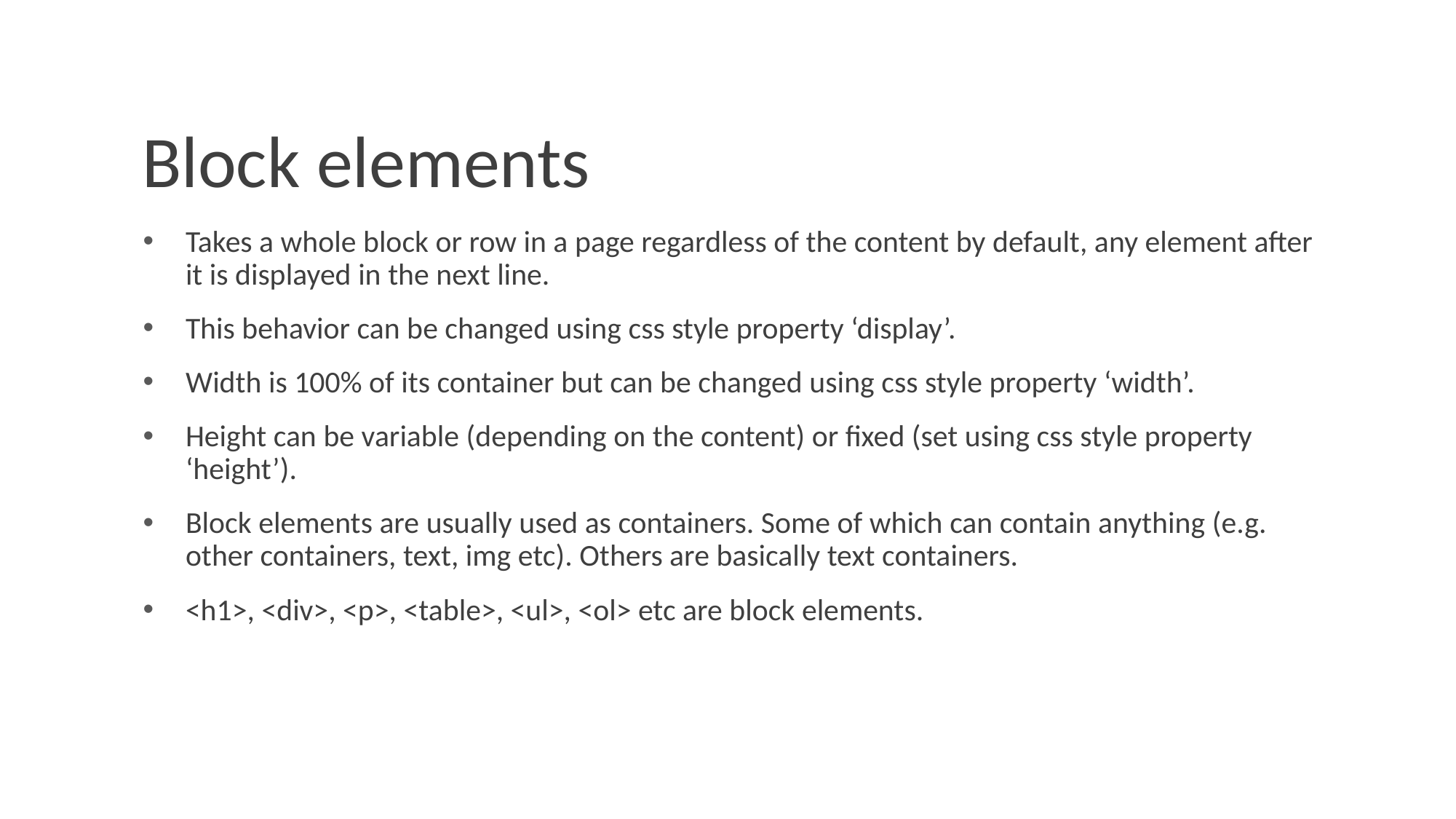

# Block elements
Takes a whole block or row in a page regardless of the content by default, any element after it is displayed in the next line.
This behavior can be changed using css style property ‘display’.
Width is 100% of its container but can be changed using css style property ‘width’.
Height can be variable (depending on the content) or fixed (set using css style property ‘height’).
Block elements are usually used as containers. Some of which can contain anything (e.g. other containers, text, img etc). Others are basically text containers.
<h1>, <div>, <p>, <table>, <ul>, <ol> etc are block elements.